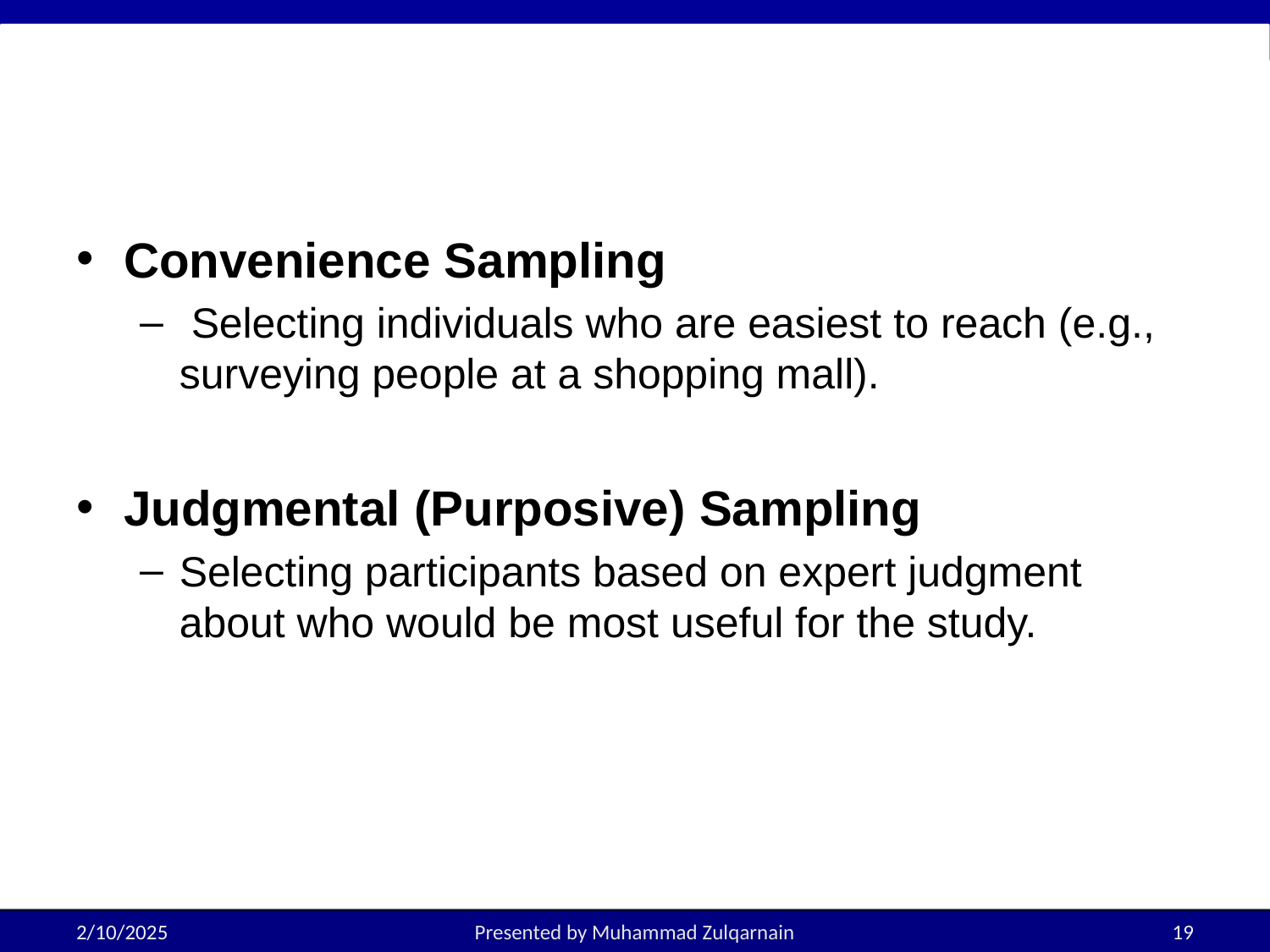

#
Convenience Sampling
 Selecting individuals who are easiest to reach (e.g., surveying people at a shopping mall).

Judgmental (Purposive) Sampling
Selecting participants based on expert judgment about who would be most useful for the study.
2/10/2025
Presented by Muhammad Zulqarnain
19